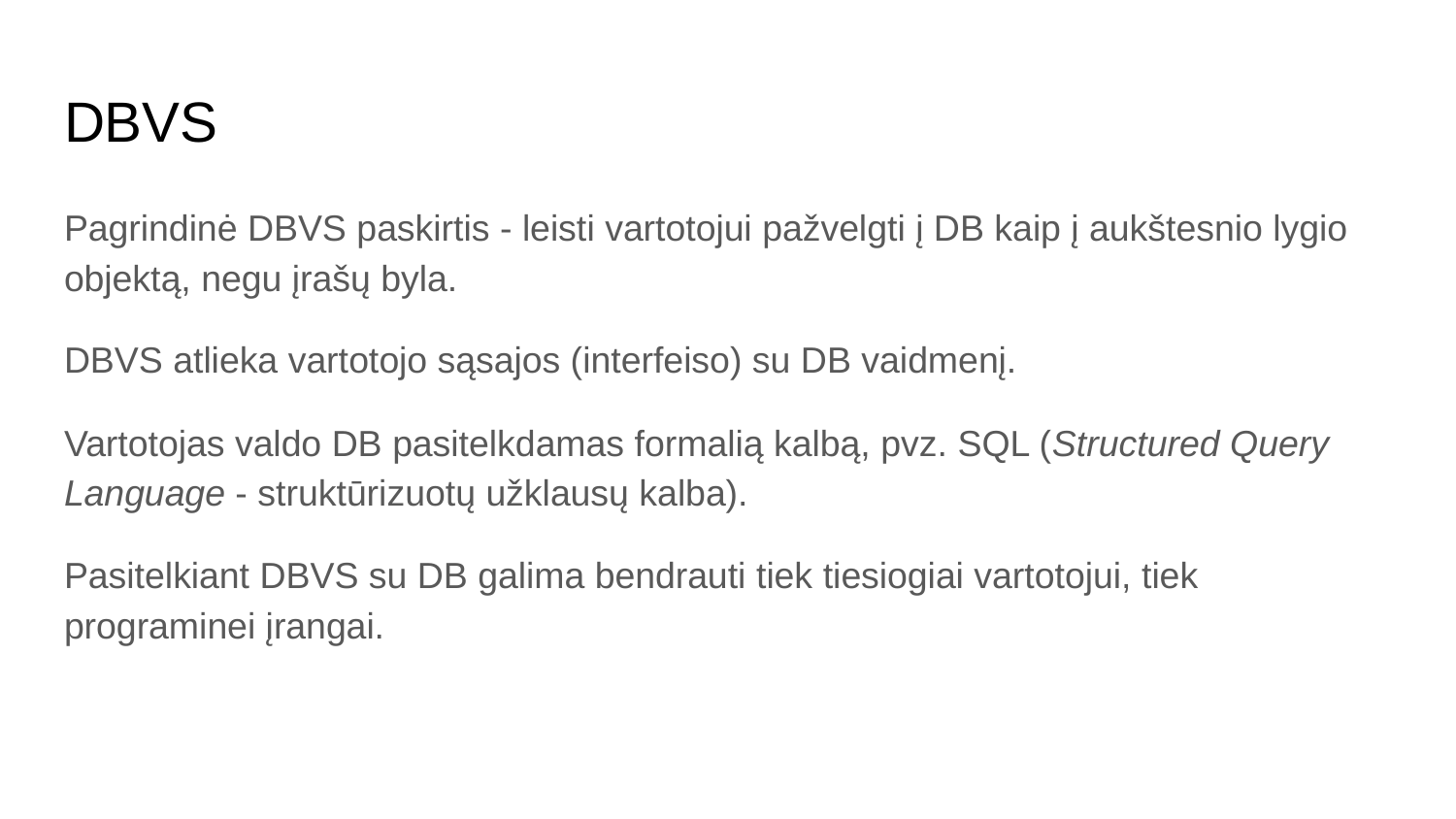

# DBVS
Pagrindinė DBVS paskirtis - leisti vartotojui pažvelgti į DB kaip į aukštesnio lygio objektą, negu įrašų byla.
DBVS atlieka vartotojo sąsajos (interfeiso) su DB vaidmenį.
Vartotojas valdo DB pasitelkdamas formalią kalbą, pvz. SQL (Structured Query Language - struktūrizuotų užklausų kalba).
Pasitelkiant DBVS su DB galima bendrauti tiek tiesiogiai vartotojui, tiek programinei įrangai.